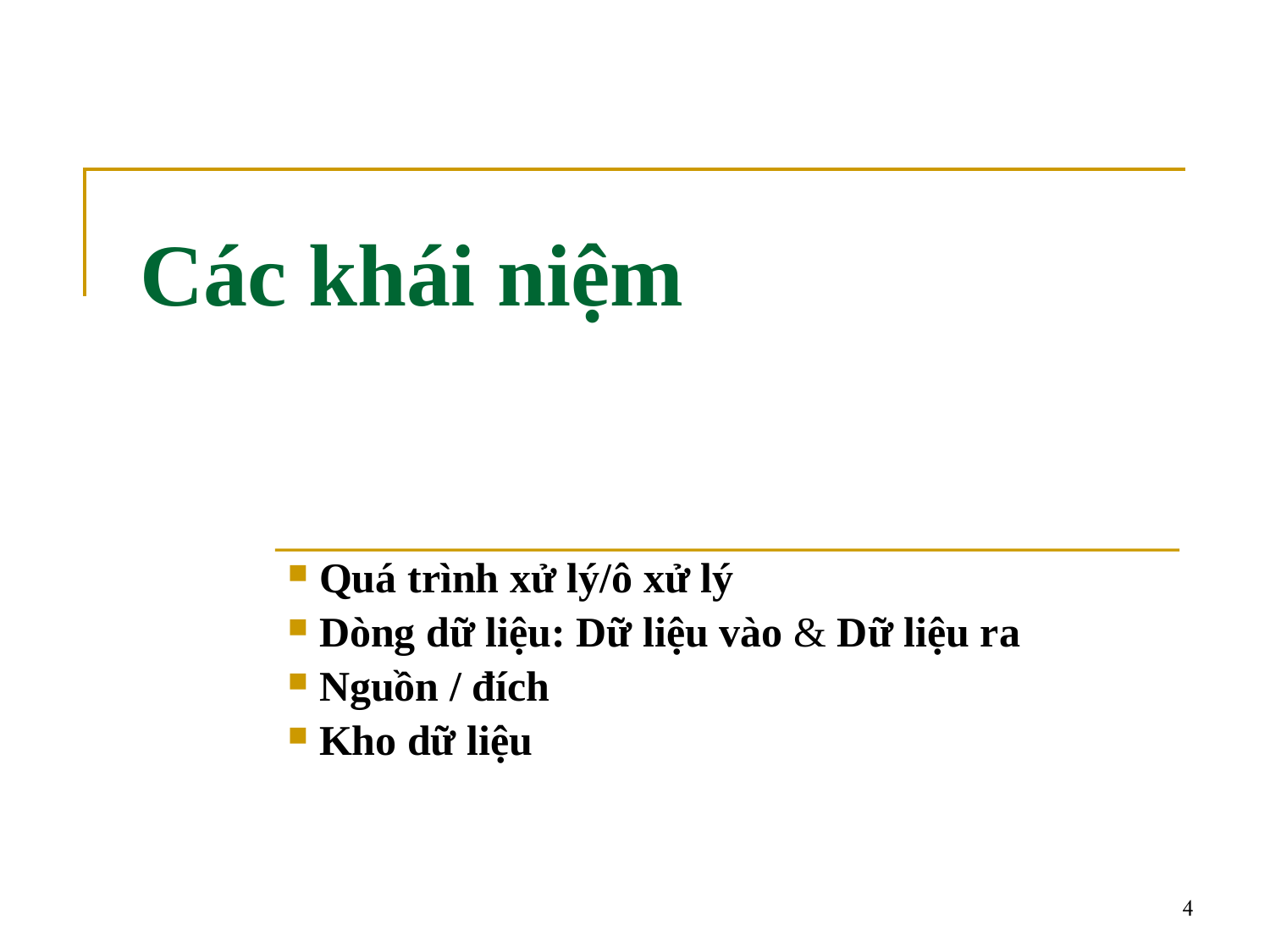

# Các khái niệm
 Quá trình xử lý/ô xử lý
 Dòng dữ liệu: Dữ liệu vào & Dữ liệu ra
 Nguồn / đích
 Kho dữ liệu
4